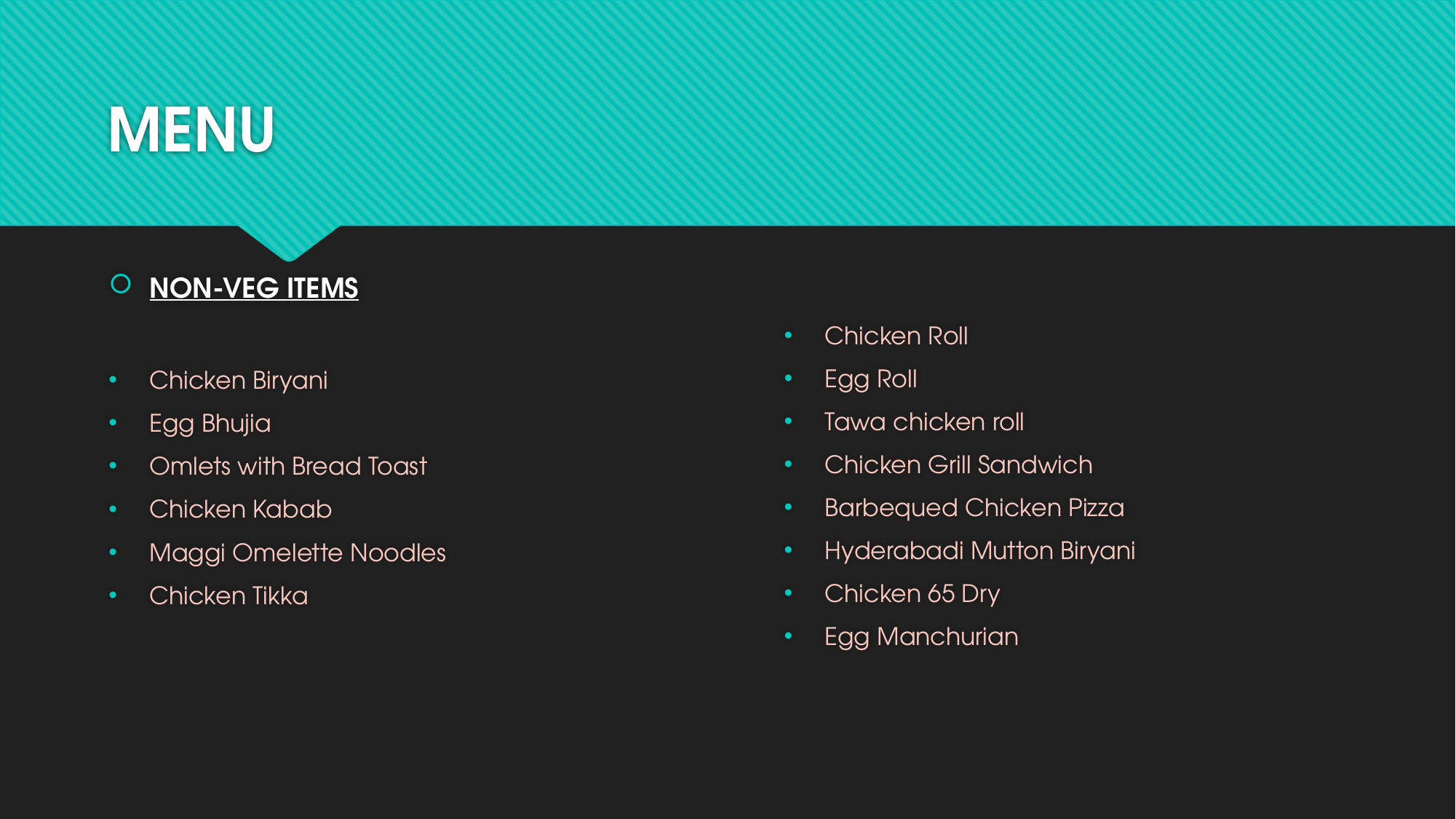

# MENU
Chicken Roll
Egg Roll
Tawa chicken roll
Chicken Grill Sandwich
Barbequed Chicken Pizza
Hyderabadi Mutton Biryani
Chicken 65 Dry
Egg Manchurian

NON-VEG ITEMS

Chicken Biryani
Egg Bhujia
Omlets with Bread Toast
Chicken Kabab
Maggi Omelette Noodles
Chicken Tikka